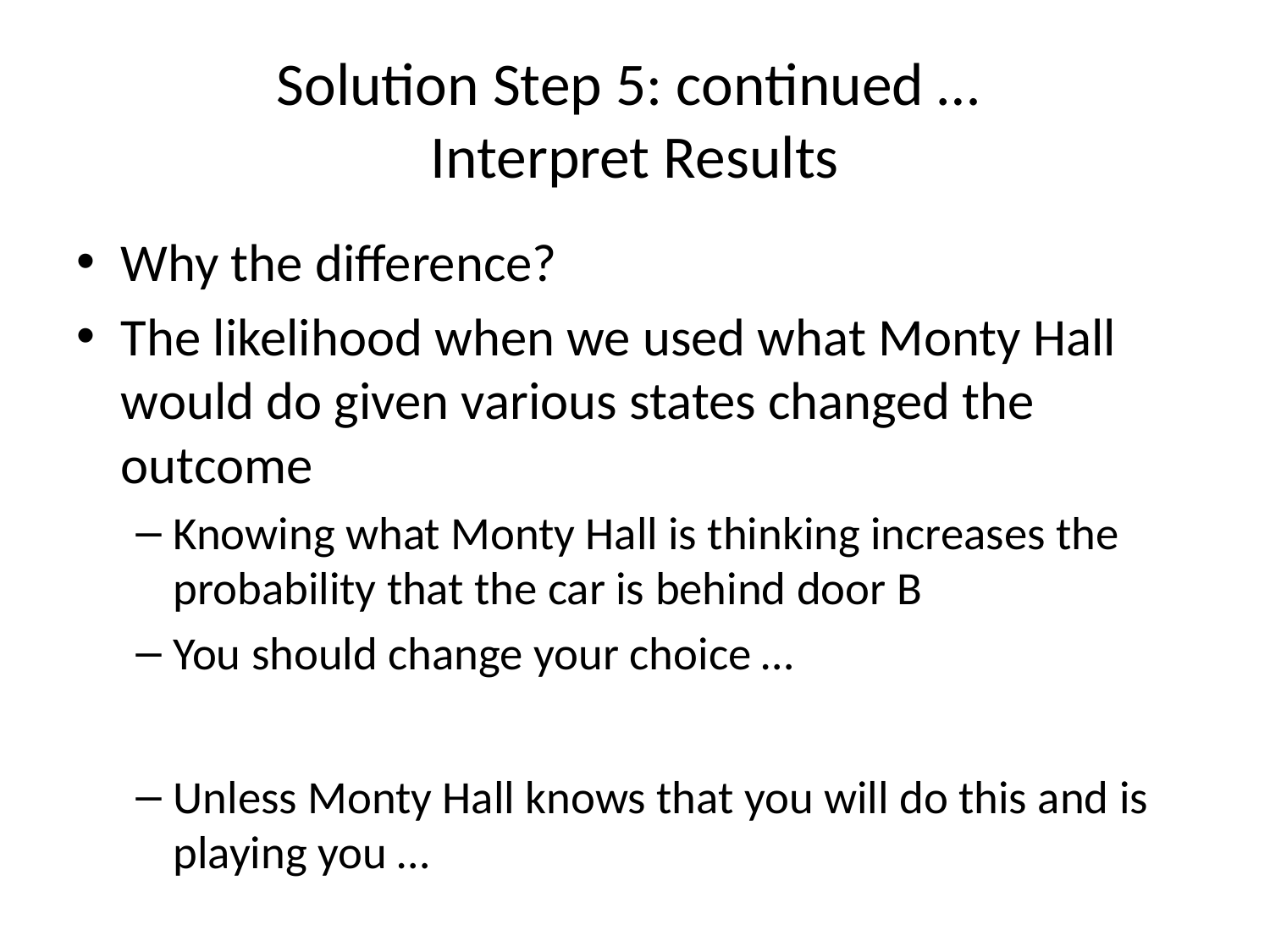

# Solution Step 5: continued … Interpret Results
Why the difference?
The likelihood when we used what Monty Hall would do given various states changed the outcome
Knowing what Monty Hall is thinking increases the probability that the car is behind door B
You should change your choice …

Unless Monty Hall knows that you will do this and is playing you …